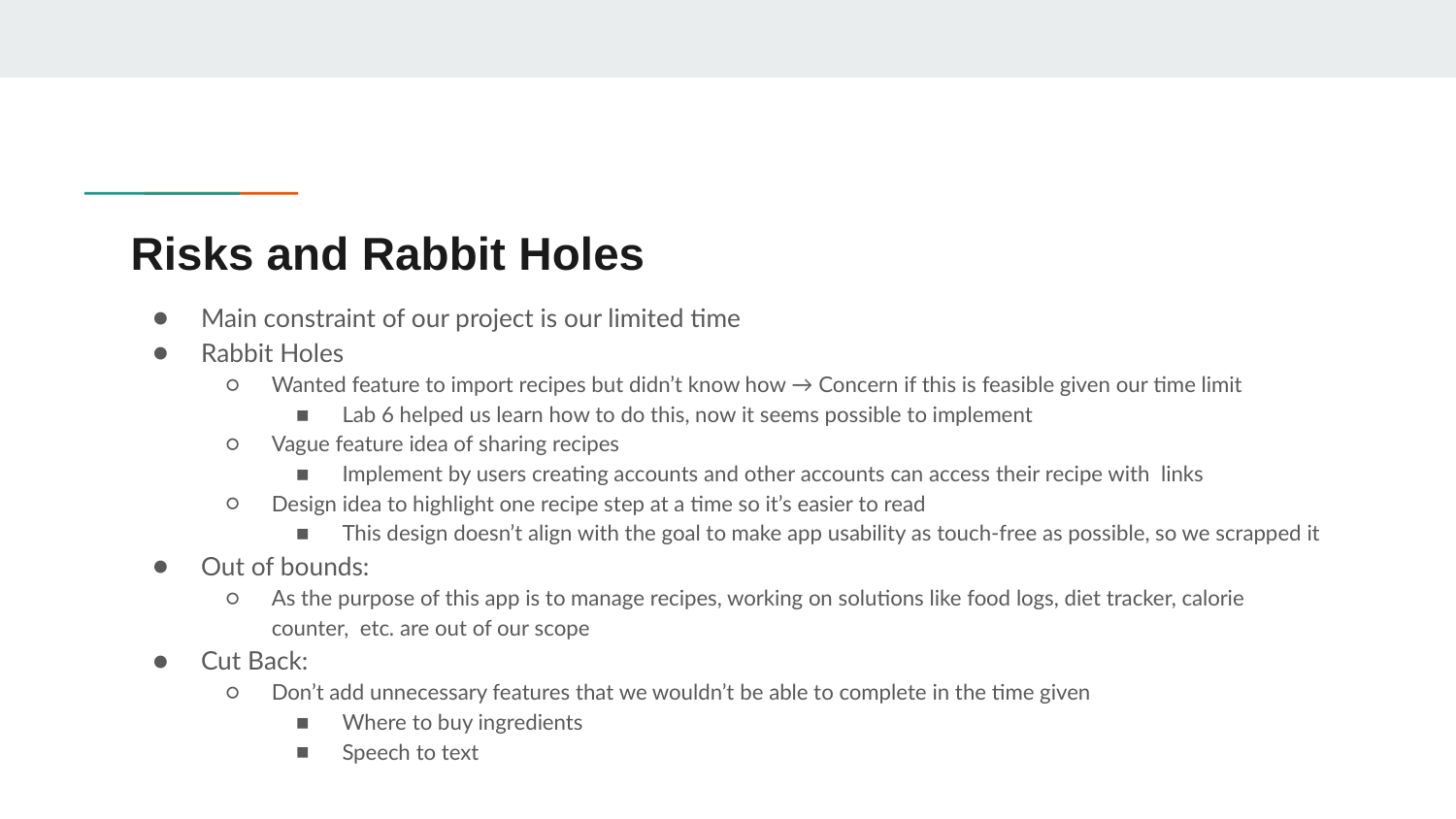

# Risks and Rabbit Holes
Main constraint of our project is our limited time
Rabbit Holes
Wanted feature to import recipes but didn’t know how → Concern if this is feasible given our time limit
Lab 6 helped us learn how to do this, now it seems possible to implement
Vague feature idea of sharing recipes
Implement by users creating accounts and other accounts can access their recipe with  links
Design idea to highlight one recipe step at a time so it’s easier to read
This design doesn’t align with the goal to make app usability as touch-free as possible, so we scrapped it
Out of bounds:
As the purpose of this app is to manage recipes, working on solutions like food logs, diet tracker, calorie counter,  etc. are out of our scope
Cut Back:
Don’t add unnecessary features that we wouldn’t be able to complete in the time given
Where to buy ingredients
Speech to text